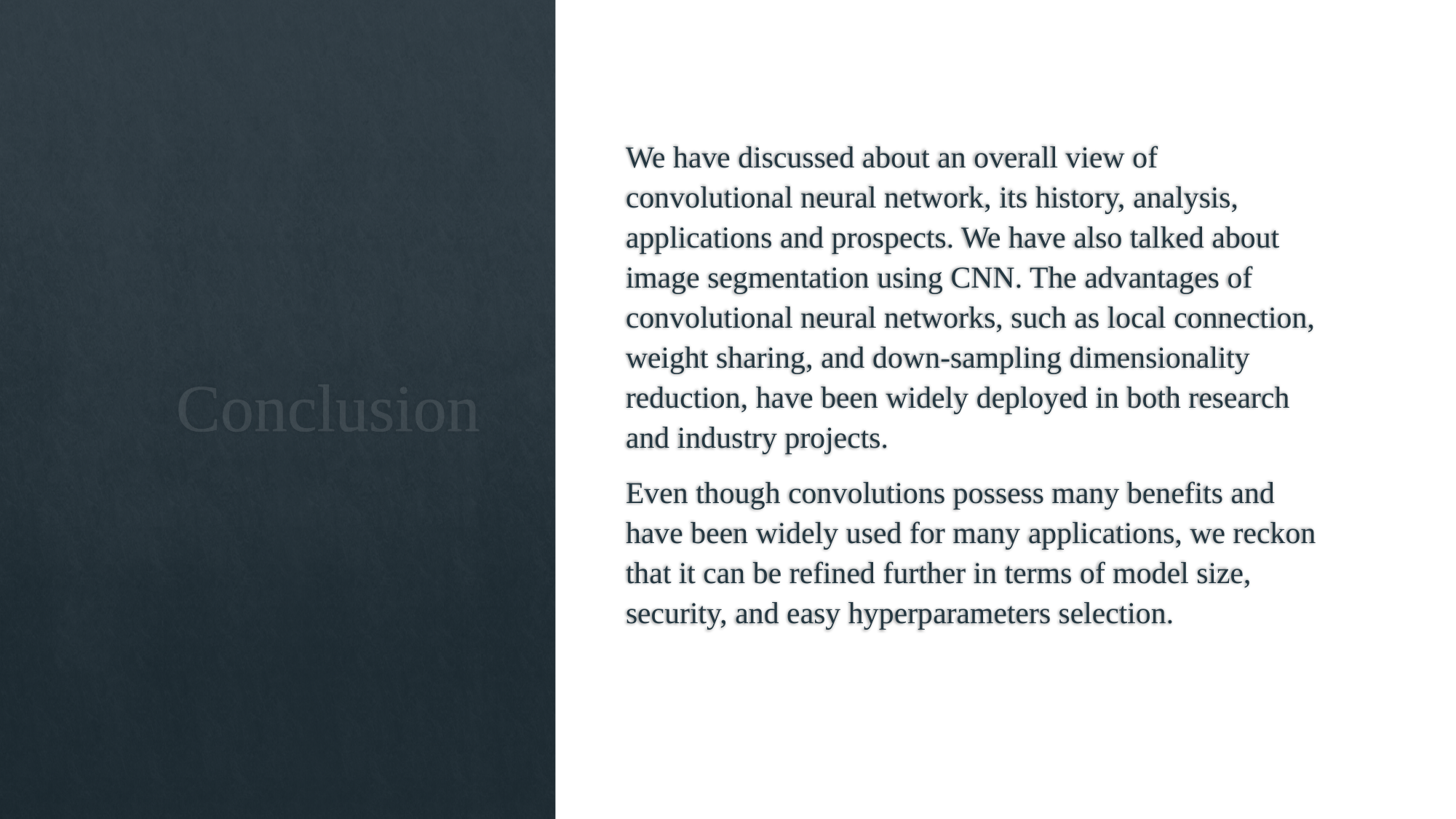

We have discussed about an overall view of convolutional neural network, its history, analysis, applications and prospects. We have also talked about image segmentation using CNN. The advantages of convolutional neural networks, such as local connection, weight sharing, and down-sampling dimensionality reduction, have been widely deployed in both research and industry projects.
Even though convolutions possess many benefits and have been widely used for many applications, we reckon that it can be refined further in terms of model size, security, and easy hyperparameters selection.

# Conclusion